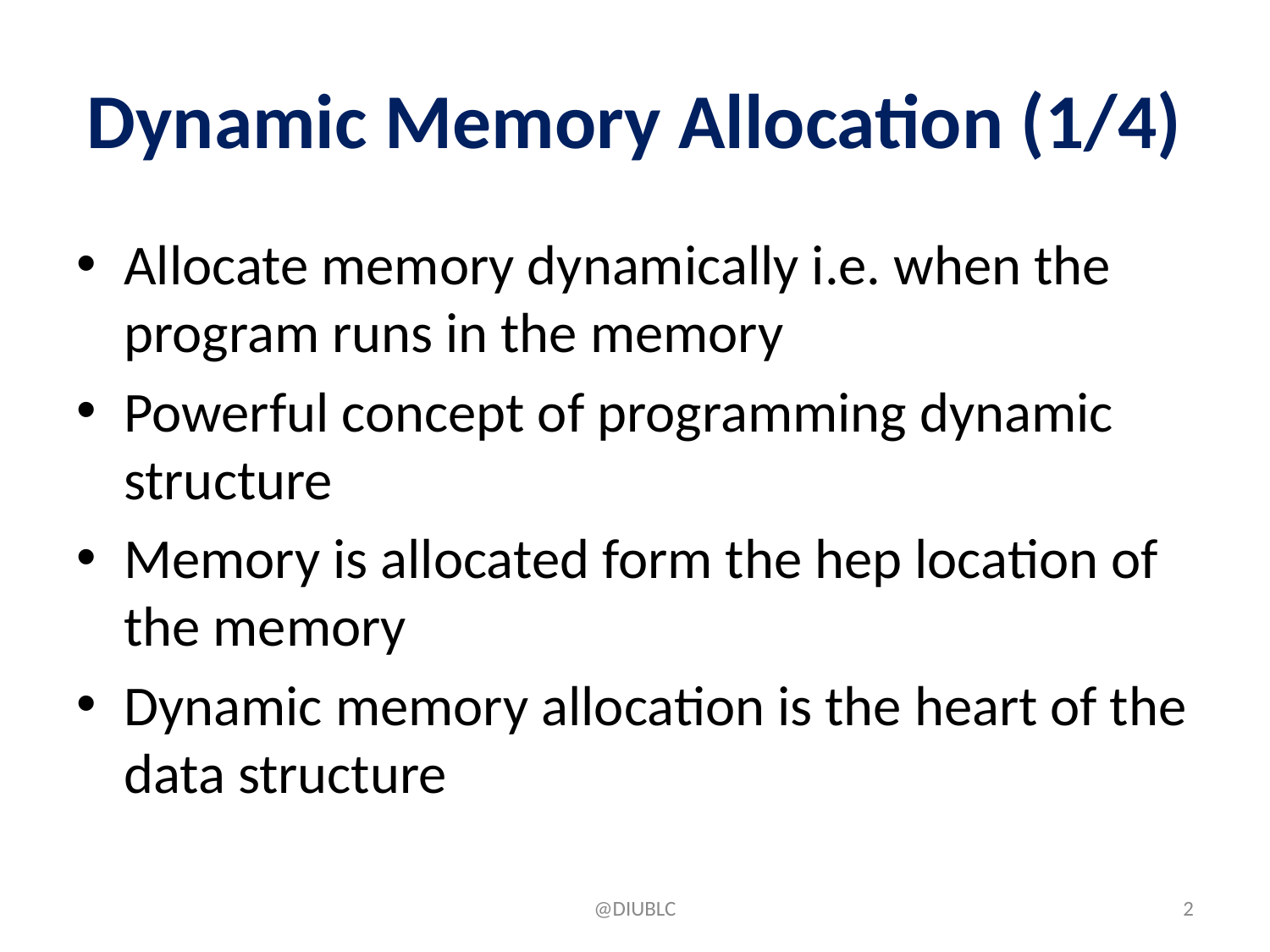

# Dynamic Memory Allocation (1/4)
Allocate memory dynamically i.e. when the program runs in the memory
Powerful concept of programming dynamic structure
Memory is allocated form the hep location of the memory
Dynamic memory allocation is the heart of the data structure
@DIUBLC
2